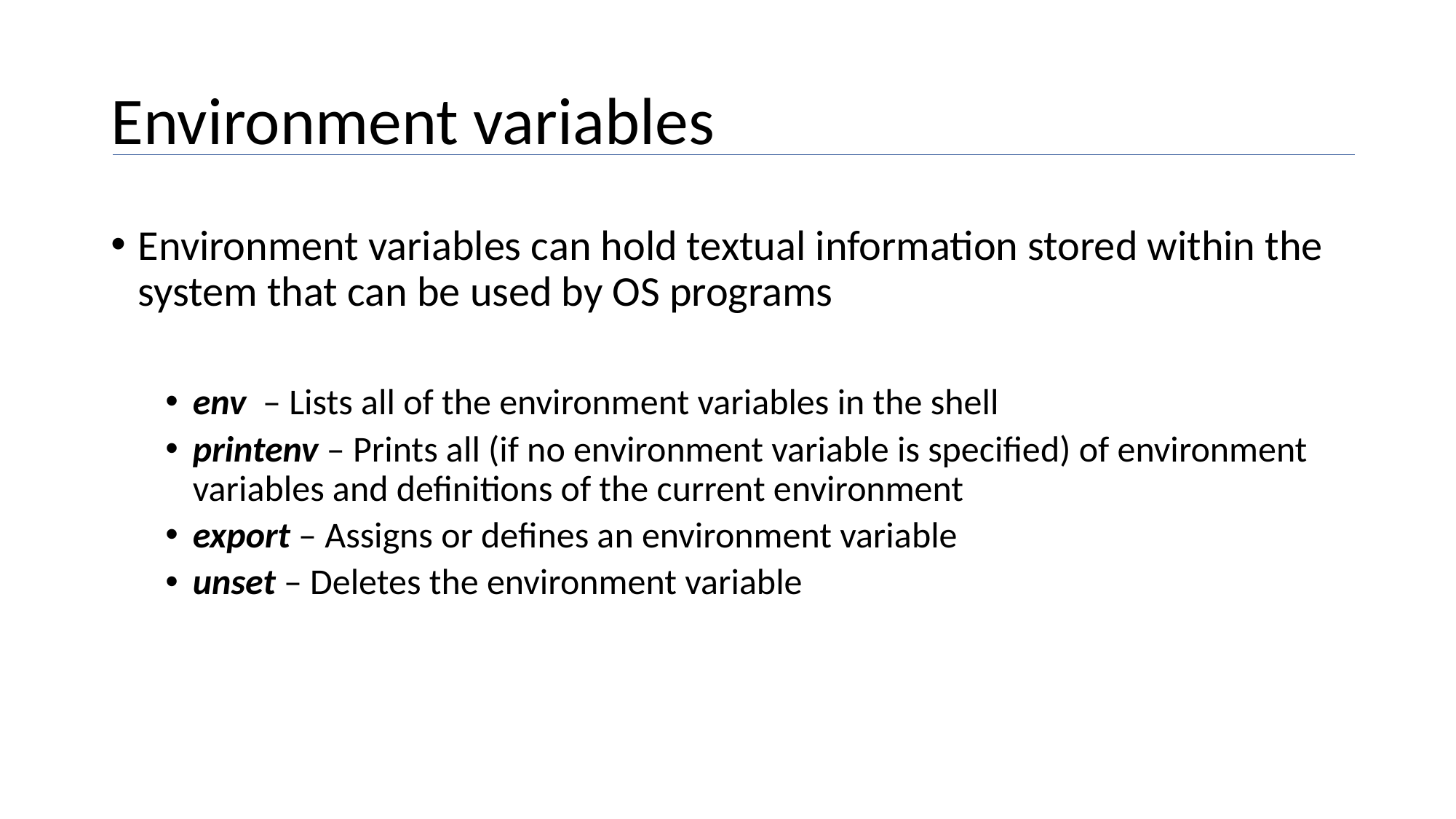

# Environment variables
Environment variables can hold textual information stored within the system that can be used by OS programs

env  – Lists all of the environment variables in the shell
printenv – Prints all (if no environment variable is specified) of environment variables and definitions of the current environment
export – Assigns or defines an environment variable
unset – Deletes the environment variable